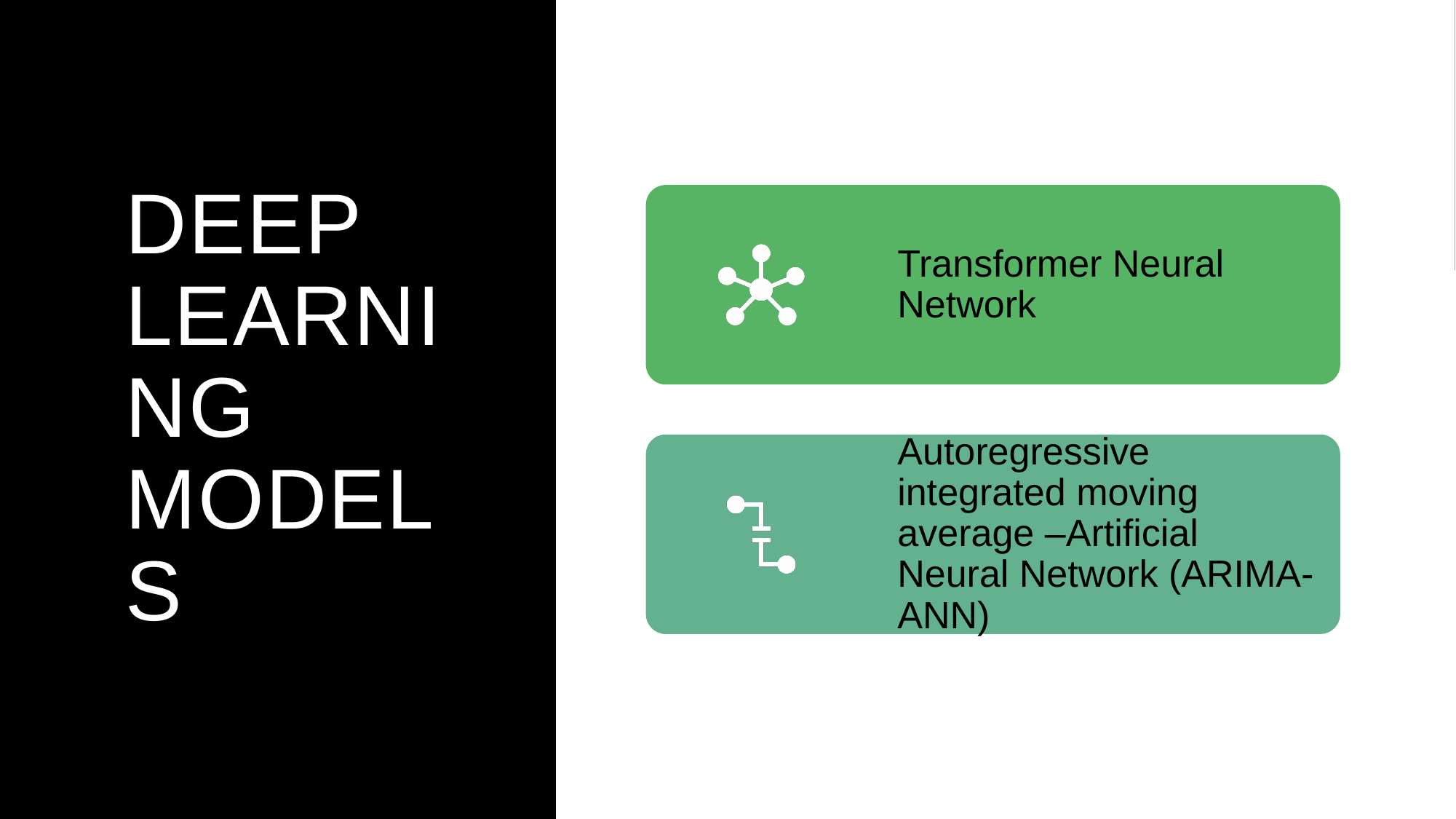

# Deep Learning Models
Transformer Neural Network
Autoregressive integrated moving average –Artificial Neural Network (ARIMA-ANN)